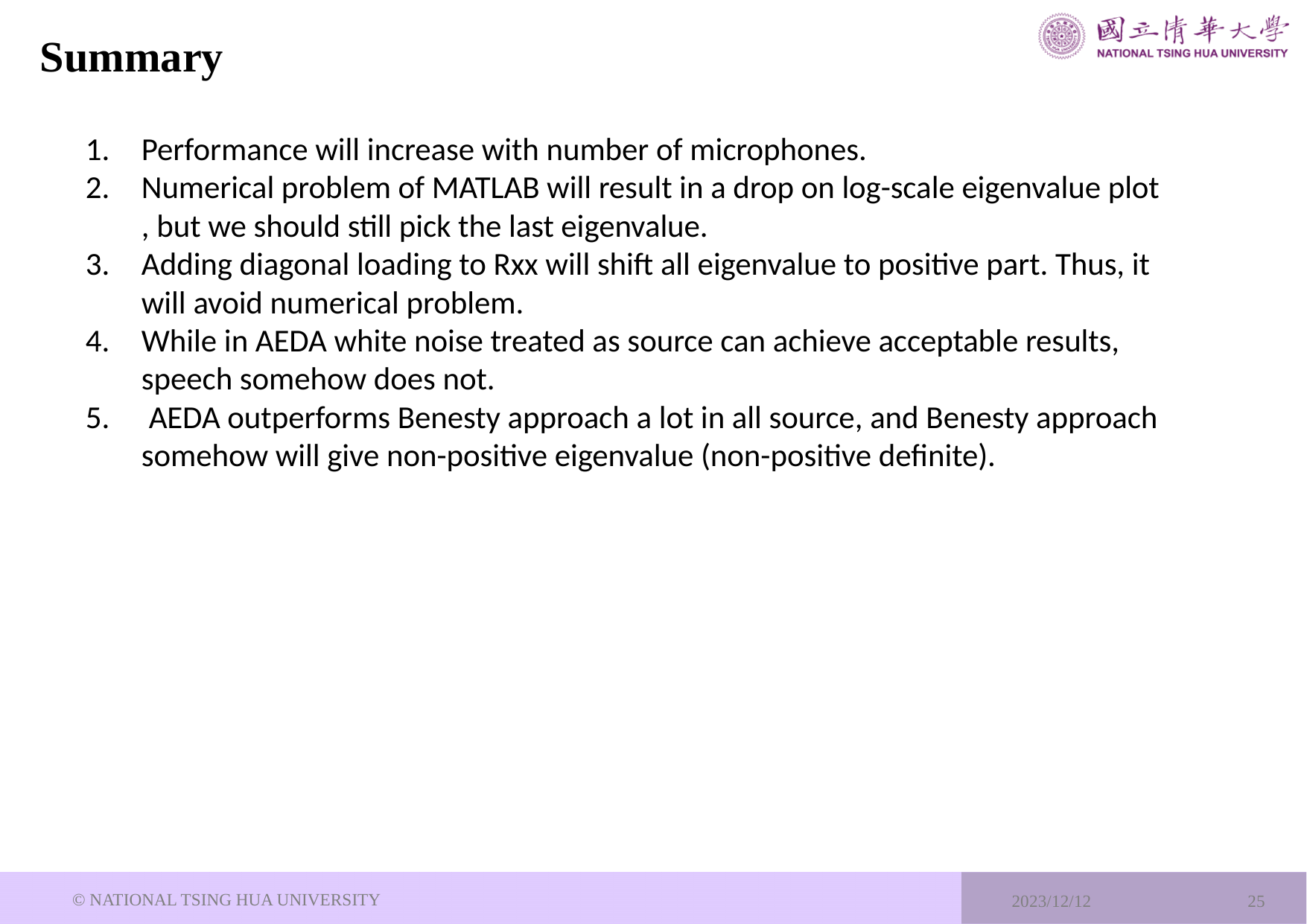

# Summary
Performance will increase with number of microphones.
Numerical problem of MATLAB will result in a drop on log-scale eigenvalue plot , but we should still pick the last eigenvalue.
Adding diagonal loading to Rxx will shift all eigenvalue to positive part. Thus, it will avoid numerical problem.
While in AEDA white noise treated as source can achieve acceptable results, speech somehow does not.
 AEDA outperforms Benesty approach a lot in all source, and Benesty approach somehow will give non-positive eigenvalue (non-positive definite).
© NATIONAL TSING HUA UNIVERSITY
2023/12/12
25